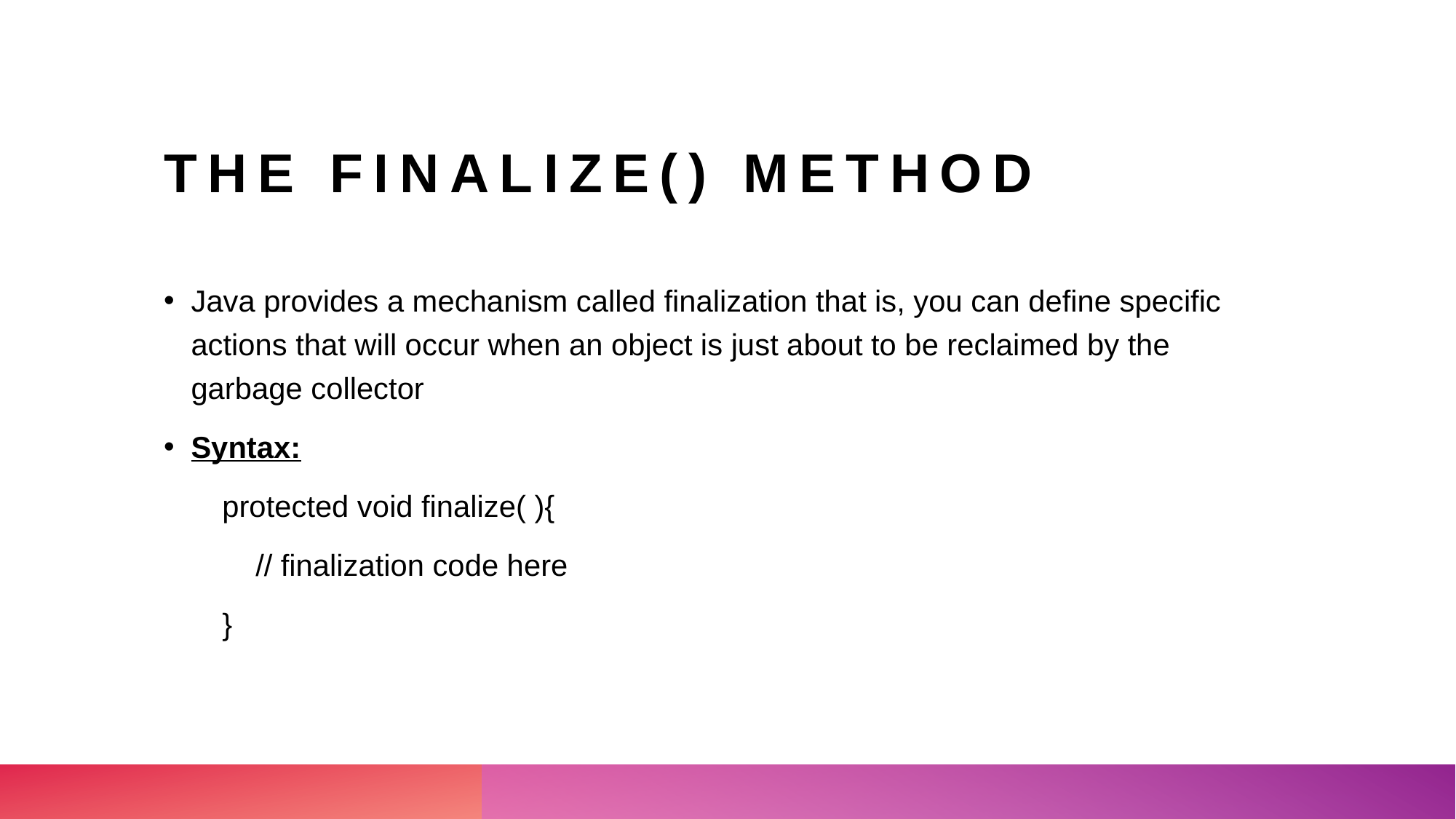

# The Finalize() Method
Java provides a mechanism called finalization that is, you can define specific actions that will occur when an object is just about to be reclaimed by the garbage collector
Syntax:
       protected void finalize( ){
           // finalization code here
       }